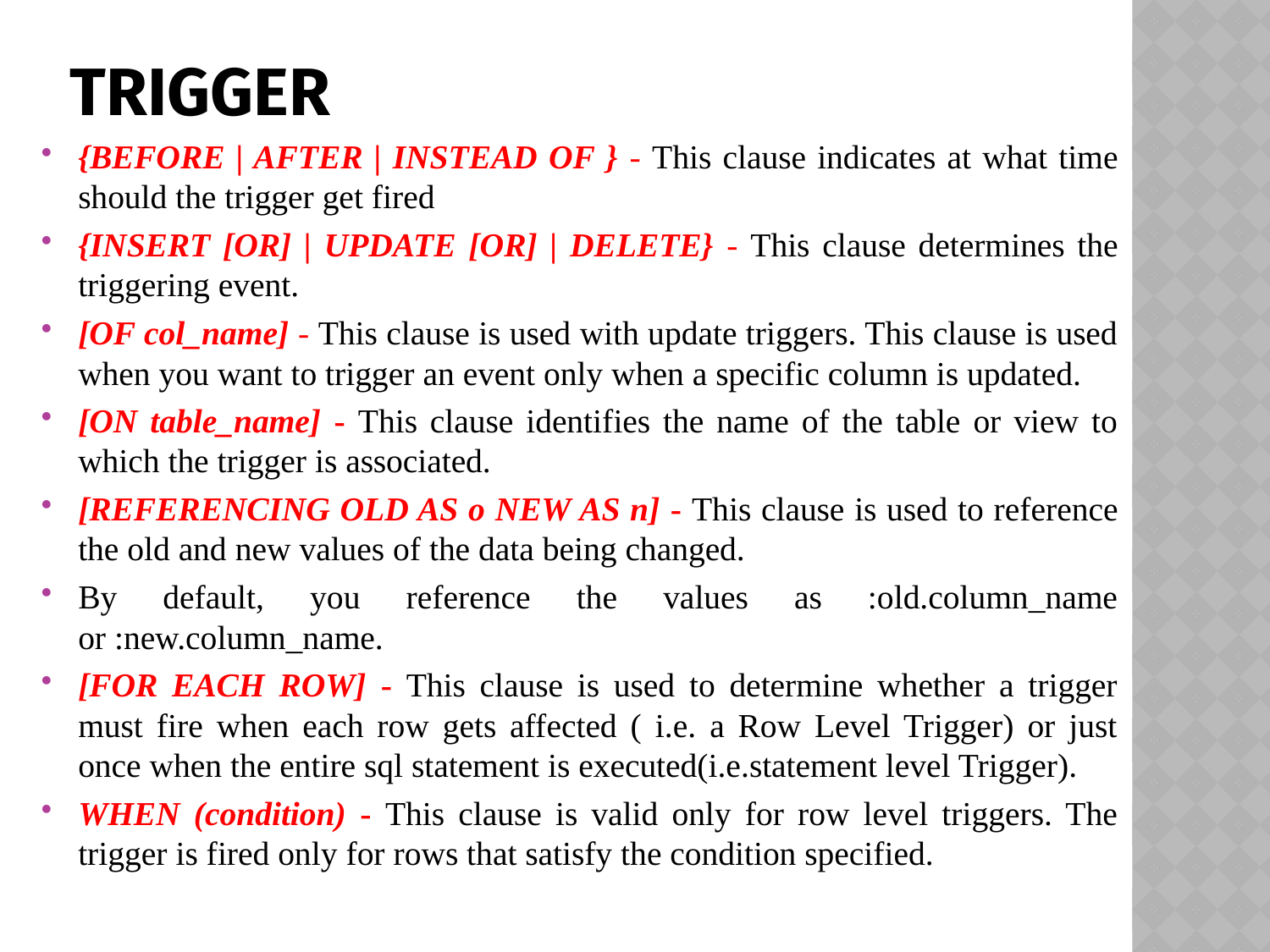

# trigger
{BEFORE | AFTER | INSTEAD OF } - This clause indicates at what time should the trigger get fired
{INSERT [OR] | UPDATE [OR] | DELETE} - This clause determines the triggering event.
[OF col_name] - This clause is used with update triggers. This clause is used when you want to trigger an event only when a specific column is updated.
[ON table_name] - This clause identifies the name of the table or view to which the trigger is associated.
[REFERENCING OLD AS o NEW AS n] - This clause is used to reference the old and new values of the data being changed.
By default, you reference the values as :old.column_name or :new.column_name.
[FOR EACH ROW] - This clause is used to determine whether a trigger must fire when each row gets affected ( i.e. a Row Level Trigger) or just once when the entire sql statement is executed(i.e.statement level Trigger).
WHEN (condition) - This clause is valid only for row level triggers. The trigger is fired only for rows that satisfy the condition specified.